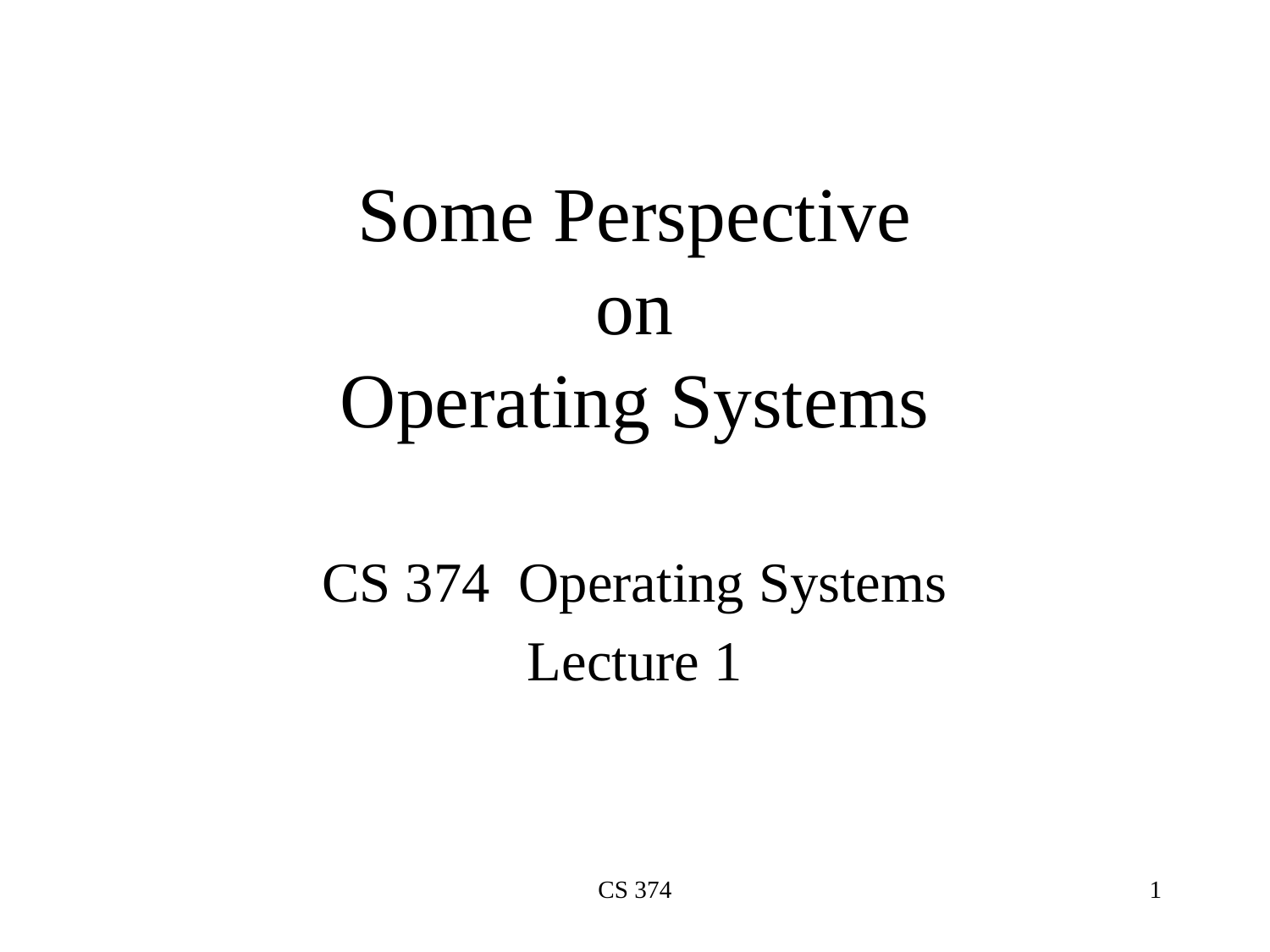

# Some Perspective on Operating Systems
CS 374  Operating Systems
Lecture 1
CS 374
1